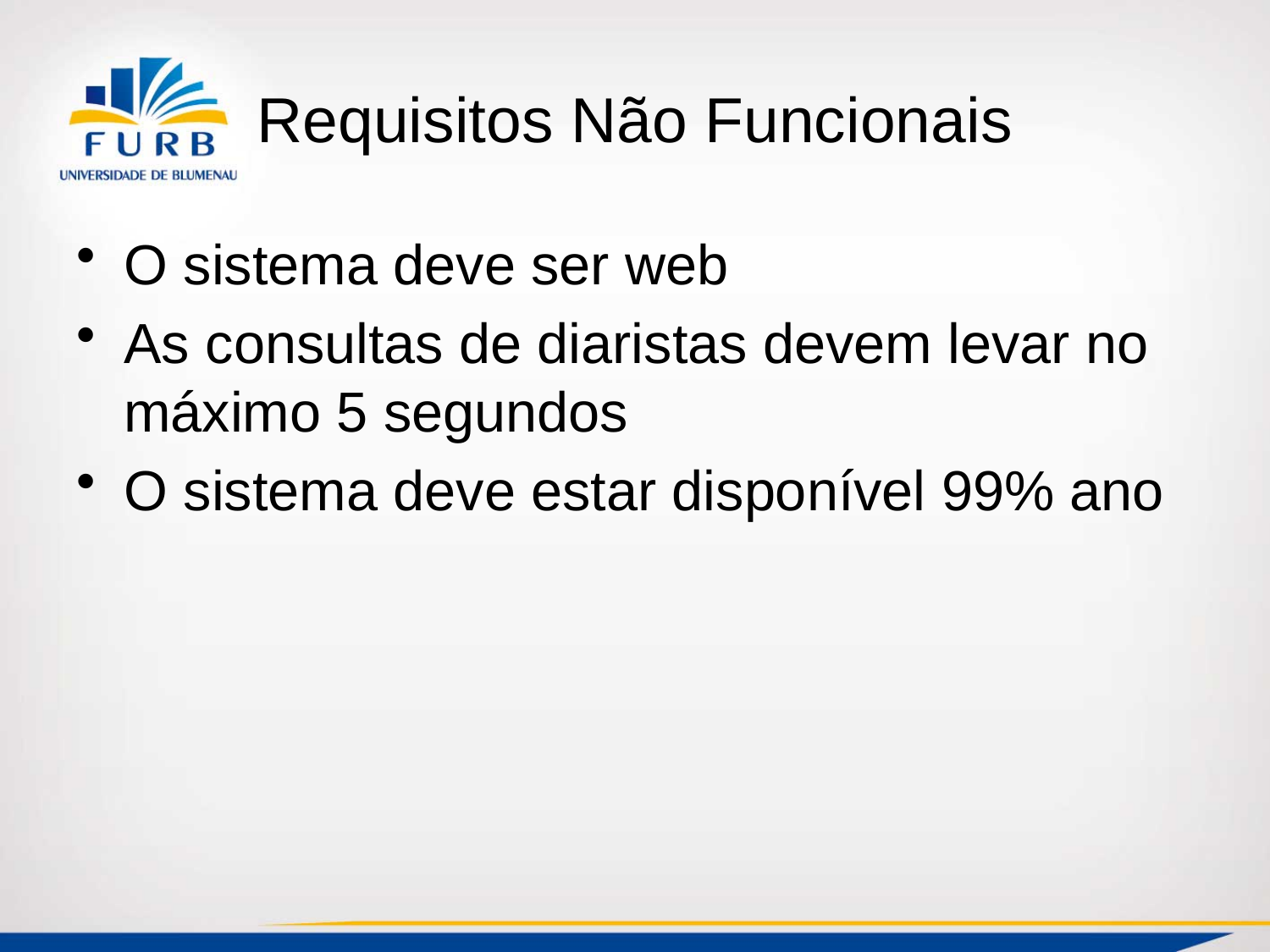

# Requisitos Não Funcionais
O sistema deve ser web
As consultas de diaristas devem levar no máximo 5 segundos
O sistema deve estar disponível 99% ano